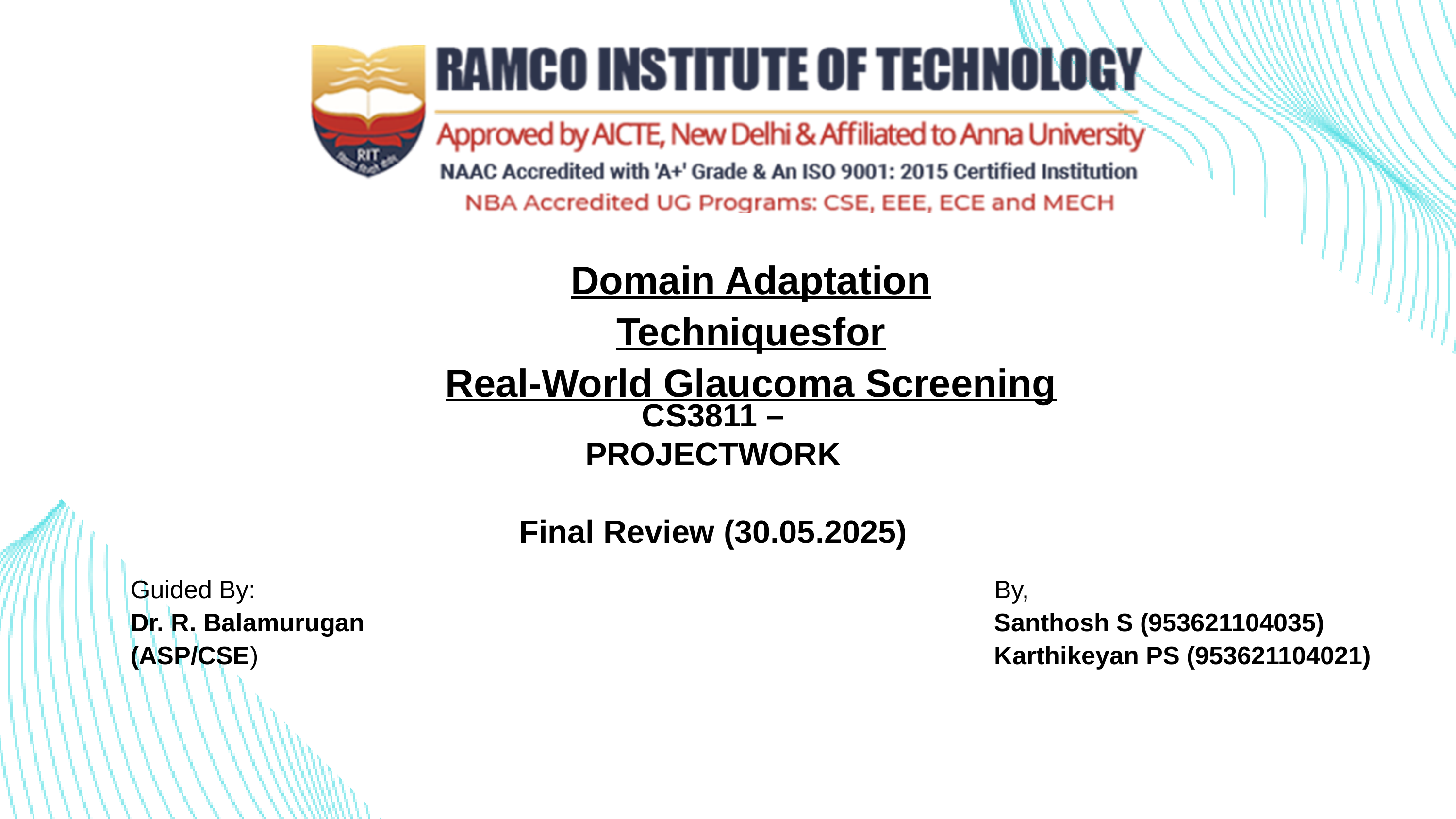

Domain Adaptation Techniquesfor
Real-World Glaucoma Screening
CS3811 – PROJECTWORK

Final Review (30.05.2025)
Guided By:
Dr. R. Balamurugan (ASP/CSE)

By,
Santhosh S (953621104035)
Karthikeyan PS (953621104021)